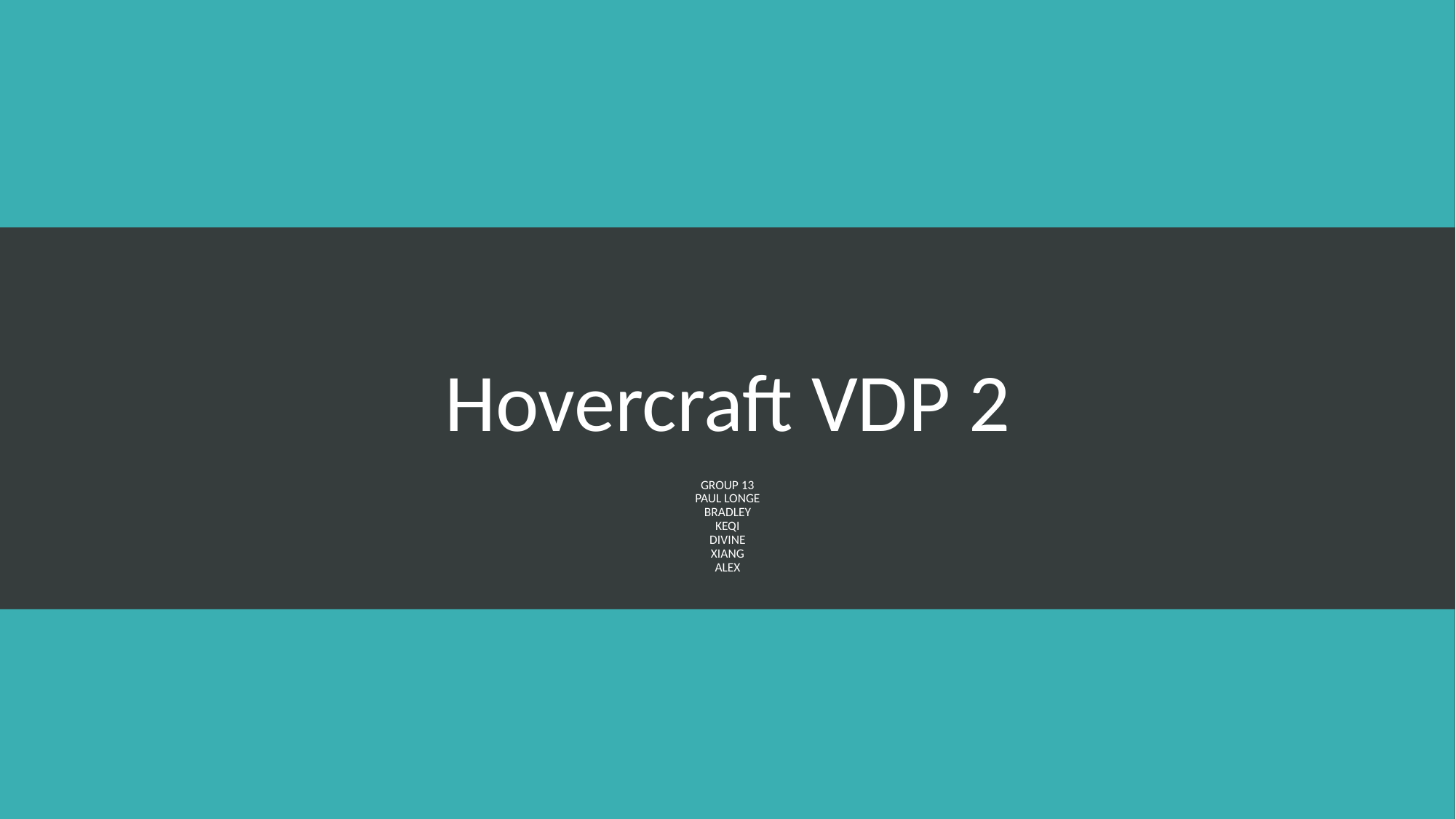

# Hovercraft VDP 2
Group 13
Paul Longe
Bradley
Keqi
Divine
Xiang
Alex